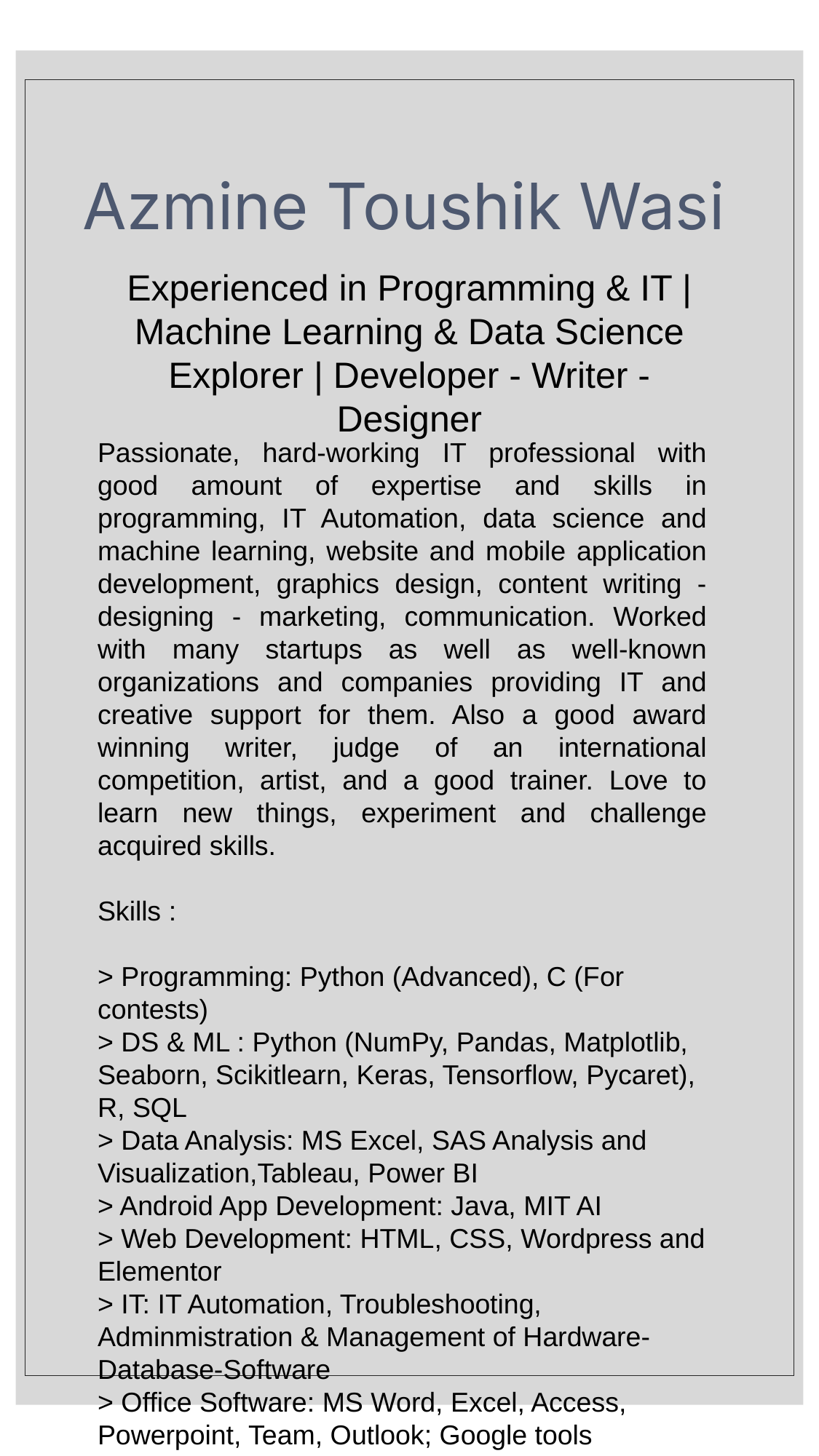

# Azmine Toushik Wasi
Experienced in Programming & IT | Machine Learning & Data Science Explorer | Developer - Writer - Designer
Passionate, hard-working IT professional with good amount of expertise and skills in programming, IT Automation, data science and machine learning, website and mobile application development, graphics design, content writing - designing - marketing, communication. Worked with many startups as well as well-known organizations and companies providing IT and creative support for them. Also a good award winning writer, judge of an international competition, artist, and a good trainer. Love to learn new things, experiment and challenge acquired skills.

Skills :
> Programming: Python (Advanced), C (For contests)
> DS & ML : Python (NumPy, Pandas, Matplotlib, Seaborn, Scikitlearn, Keras, Tensorflow, Pycaret), R, SQL
> Data Analysis: MS Excel, SAS Analysis and Visualization,Tableau, Power BI
> Android App Development: Java, MIT AI
> Web Development: HTML, CSS, Wordpress and Elementor
> IT: IT Automation, Troubleshooting, Adminmistration & Management of Hardware-Database-Software
> Office Software: MS Word, Excel, Access, Powerpoint, Team, Outlook; Google tools